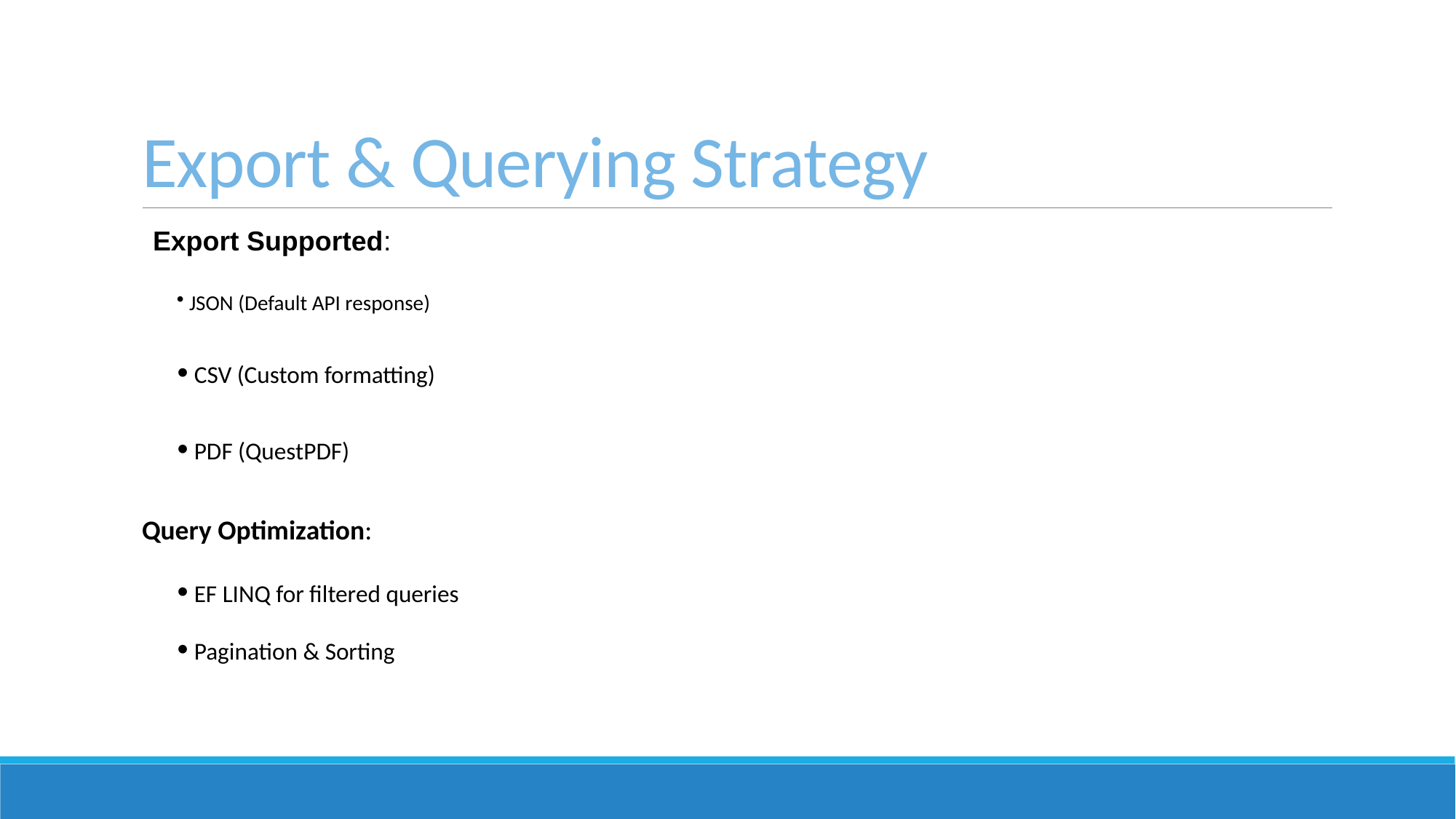

# Export & Querying Strategy
Export Supported:

 JSON (Default API response)

 CSV (Custom formatting)

 PDF (QuestPDF)

Query Optimization:

 EF LINQ for filtered queries

 Pagination & Sorting